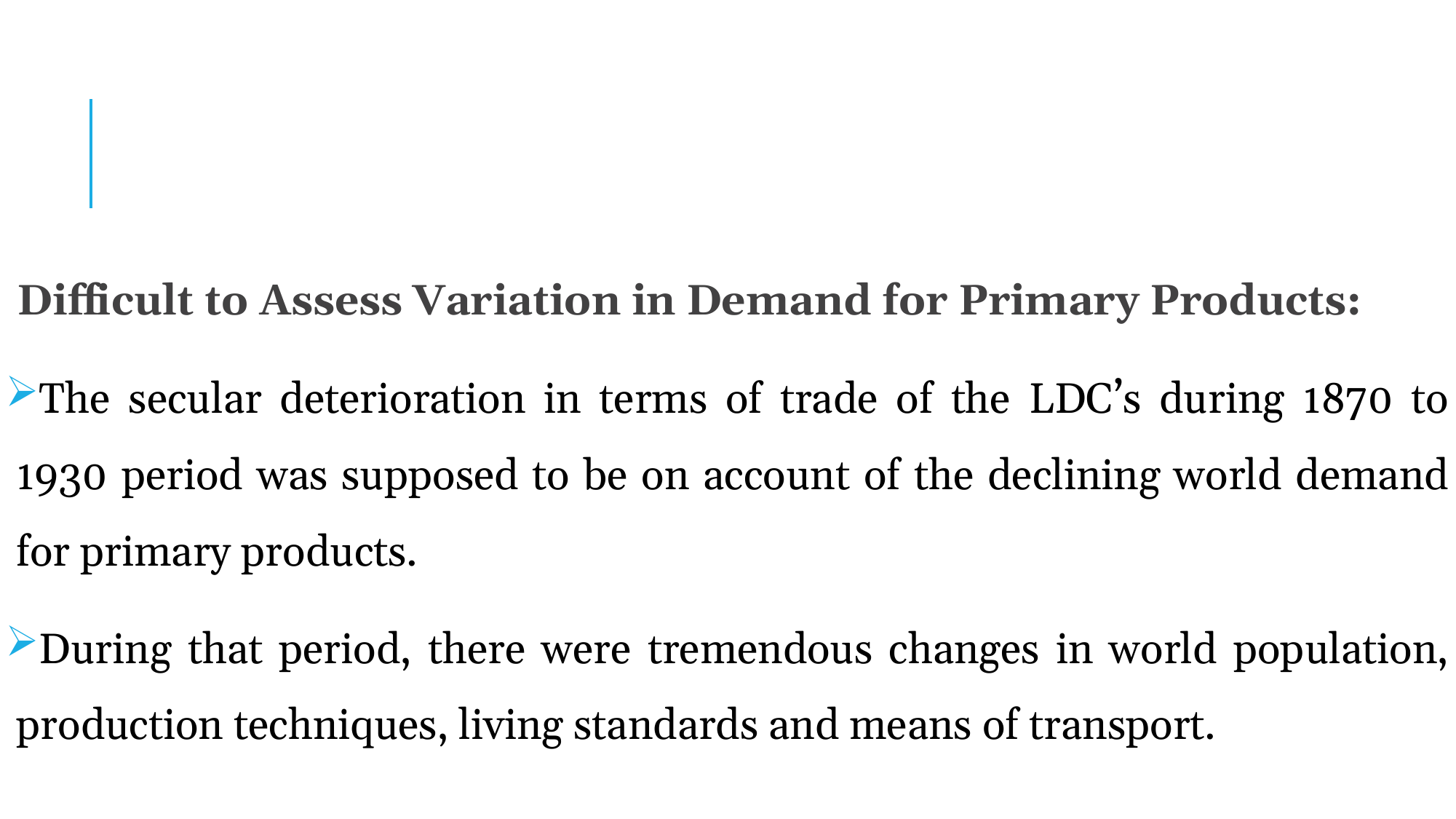

#
Difficult to Assess Variation in Demand for Primary Products:
The secular deterioration in terms of trade of the LDC’s during 1870 to 1930 period was supposed to be on account of the declining world demand for primary products.
During that period, there were tremendous changes in world population, production techniques, living standards and means of transport.